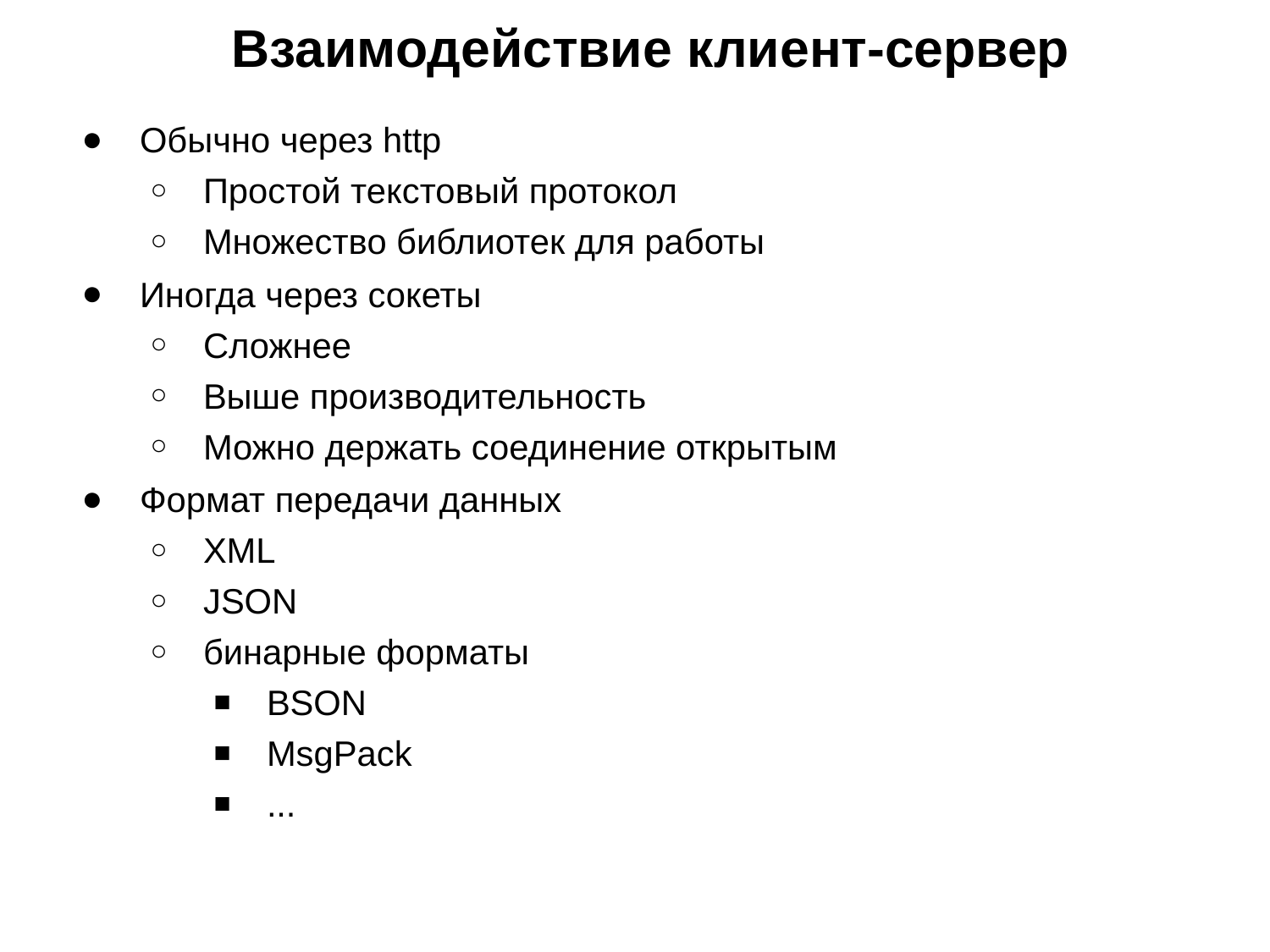

# Взаимодействие клиент-сервер
Обычно через http
Простой текстовый протокол
Множество библиотек для работы
Иногда через сокеты
Сложнее
Выше производительность
Можно держать соединение открытым
Формат передачи данных
XML
JSON
бинарные форматы
BSON
MsgPack
...